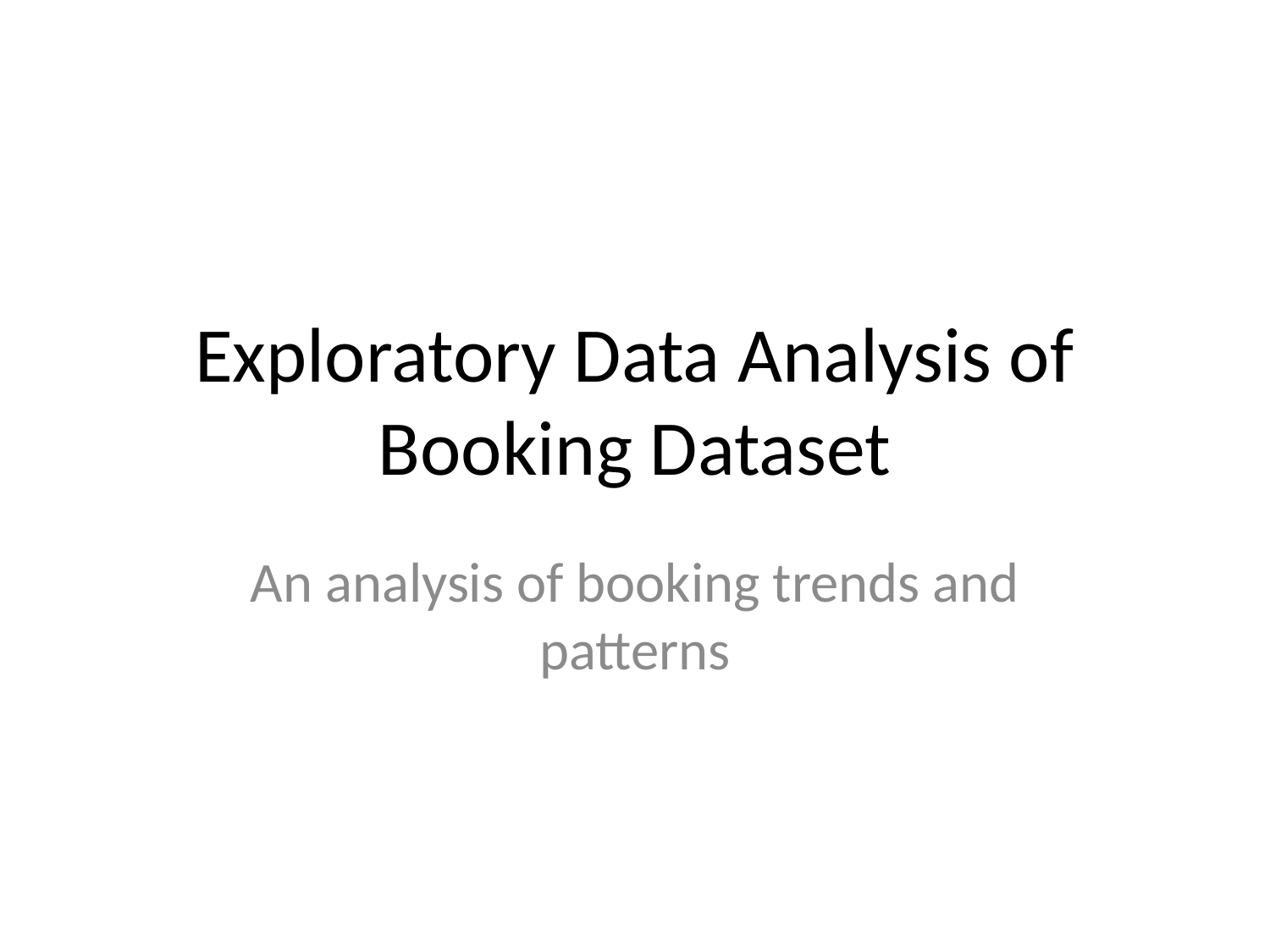

# Exploratory Data Analysis of Booking Dataset
An analysis of booking trends and patterns